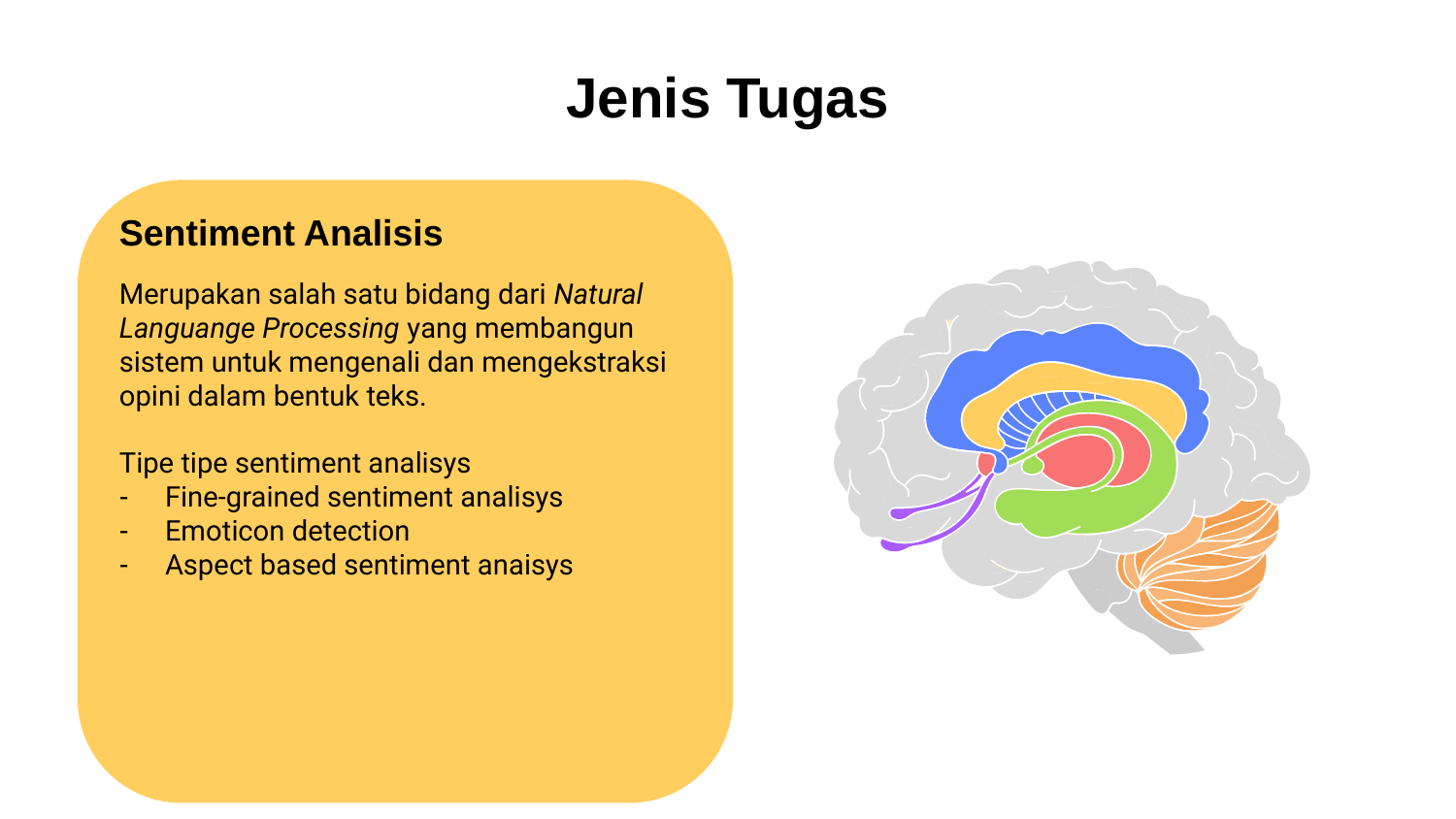

# Jenis Tugas

Sentiment Analisis
Merupakan salah satu bidang dari Natural Languange Processing yang membangun sistem untuk mengenali dan mengekstraksi opini dalam bentuk teks.

Tipe tipe sentiment analisys
Fine-grained sentiment analisys
Emoticon detection
Aspect based sentiment anaisys